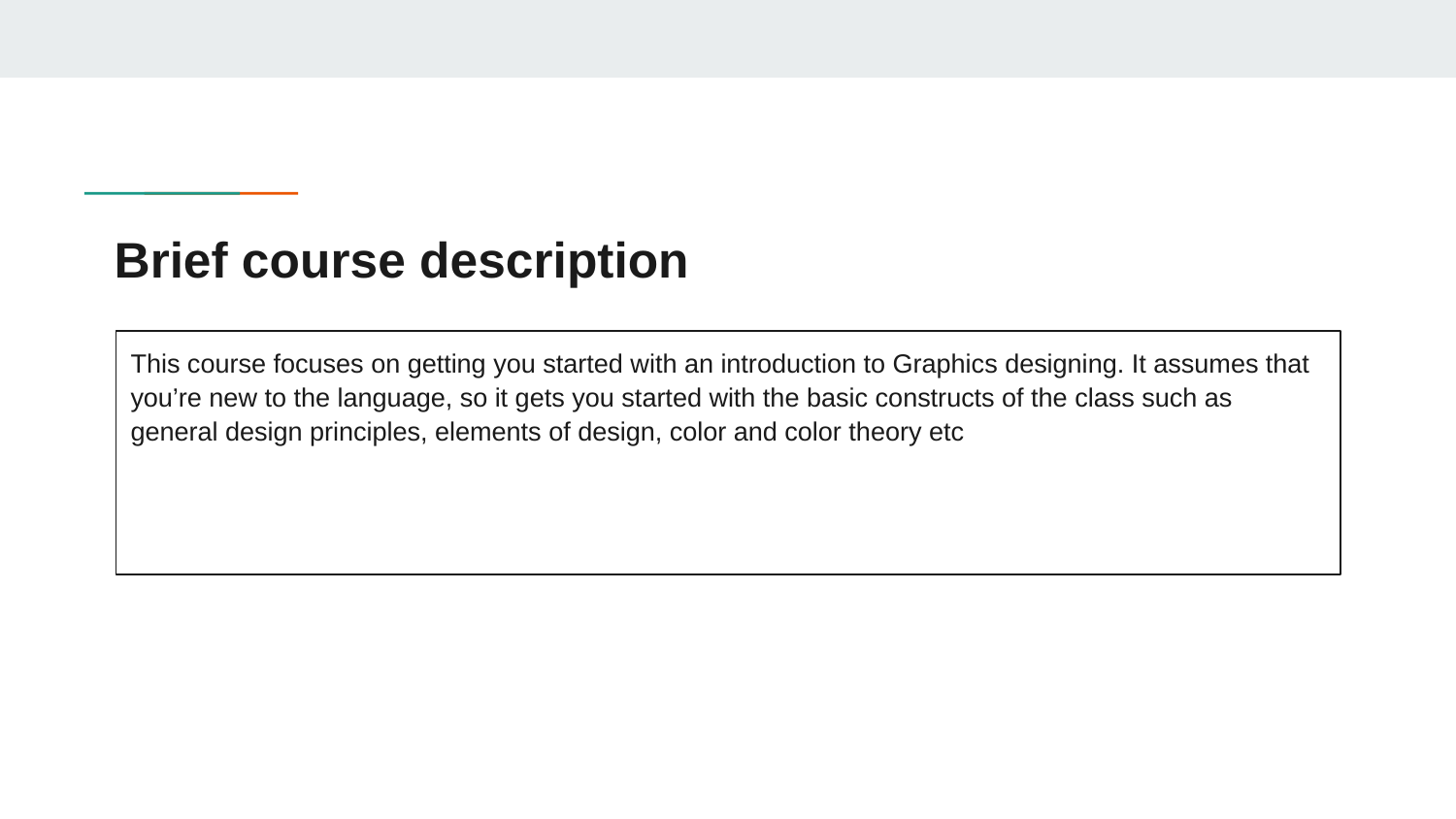

# Brief course description
This course focuses on getting you started with an introduction to Graphics designing. It assumes that you’re new to the language, so it gets you started with the basic constructs of the class such as general design principles, elements of design, color and color theory etc